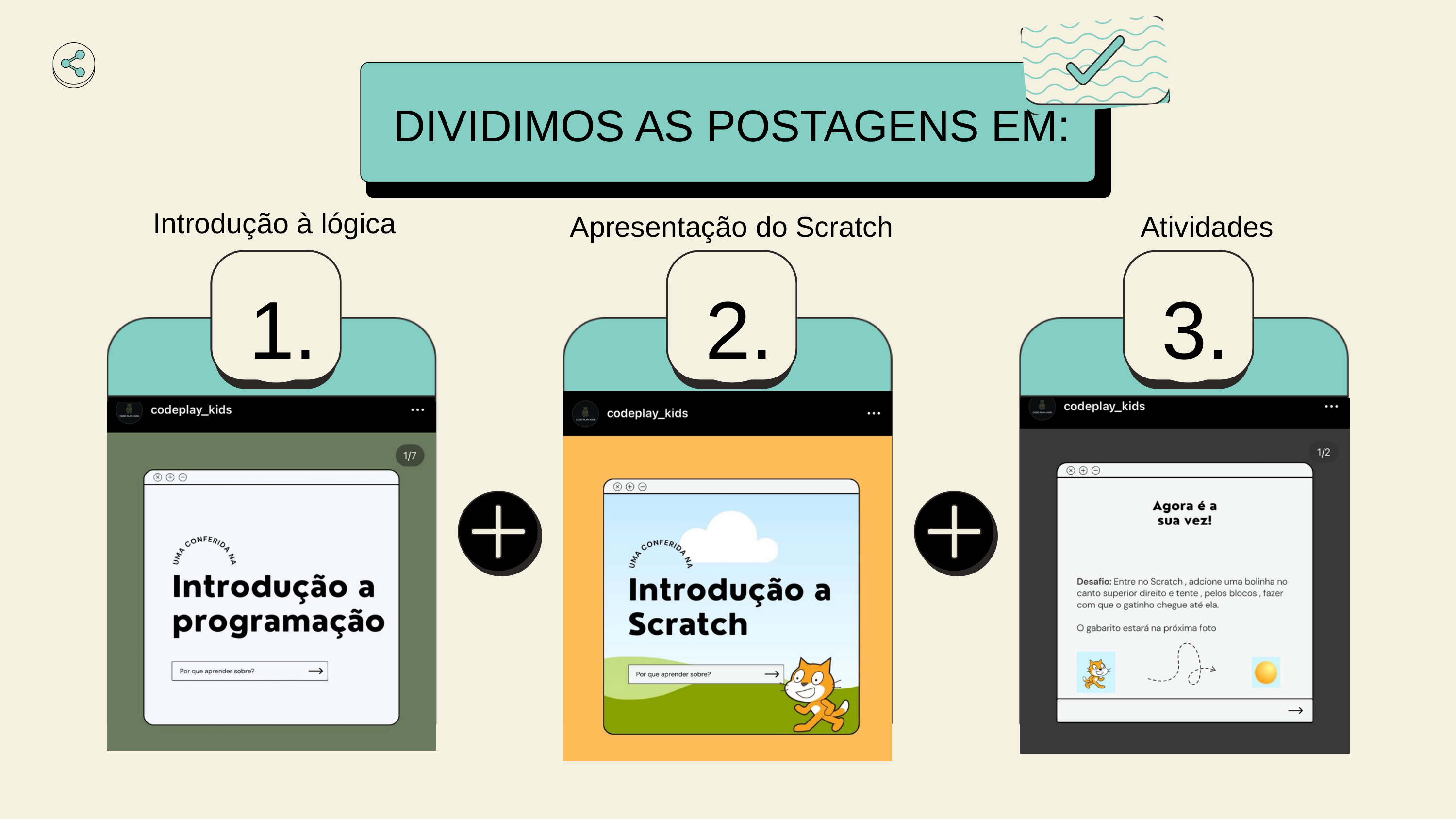

DIVIDIMOS AS POSTAGENS EM:
Introdução à lógica
Atividades
Apresentação do Scratch

1.
2.
3.